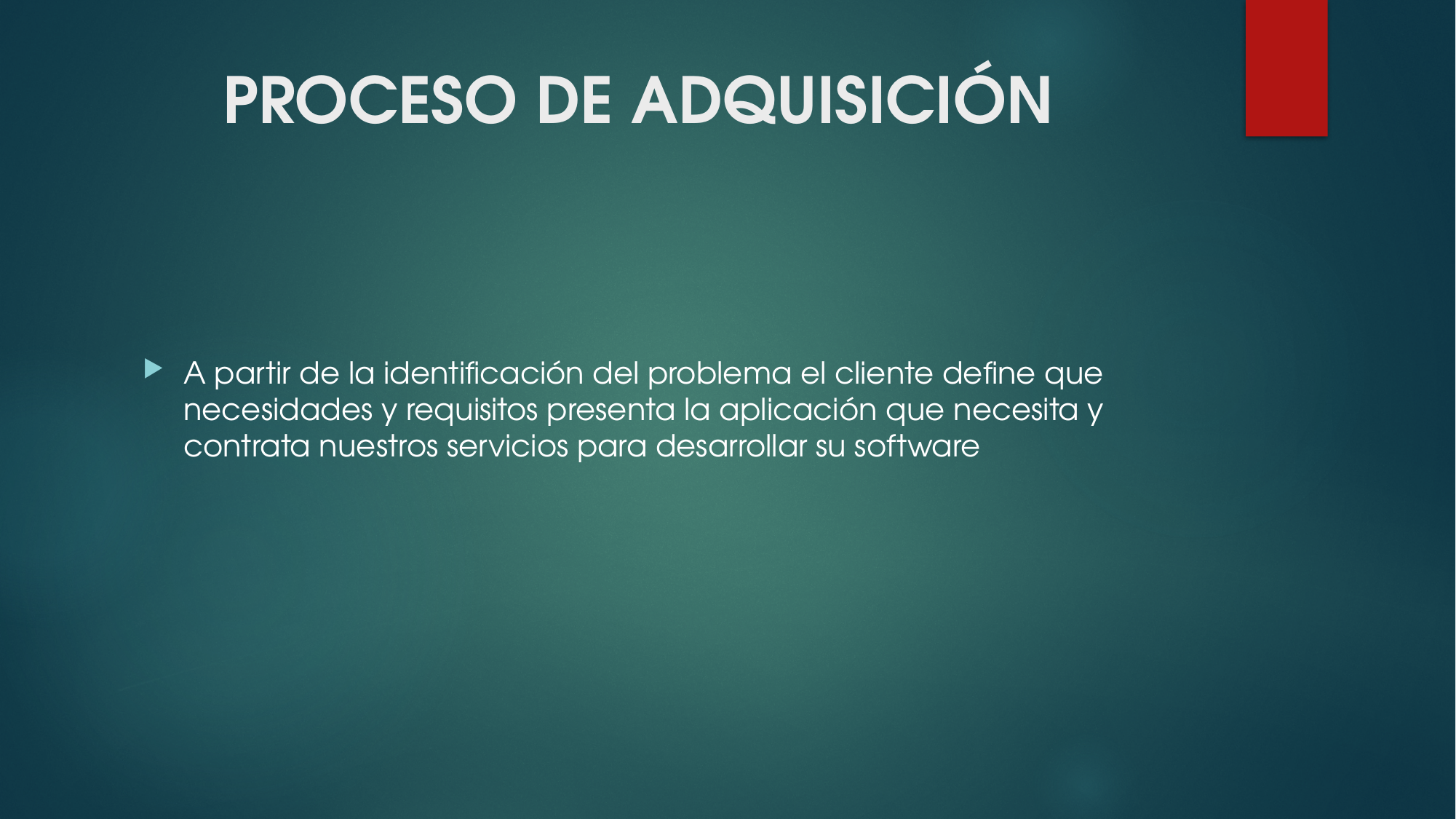

# PROCESO DE ADQUISICIÓN

A partir de la identificación del problema el cliente define que necesidades y requisitos presenta la aplicación que necesita y contrata nuestros servicios para desarrollar su software